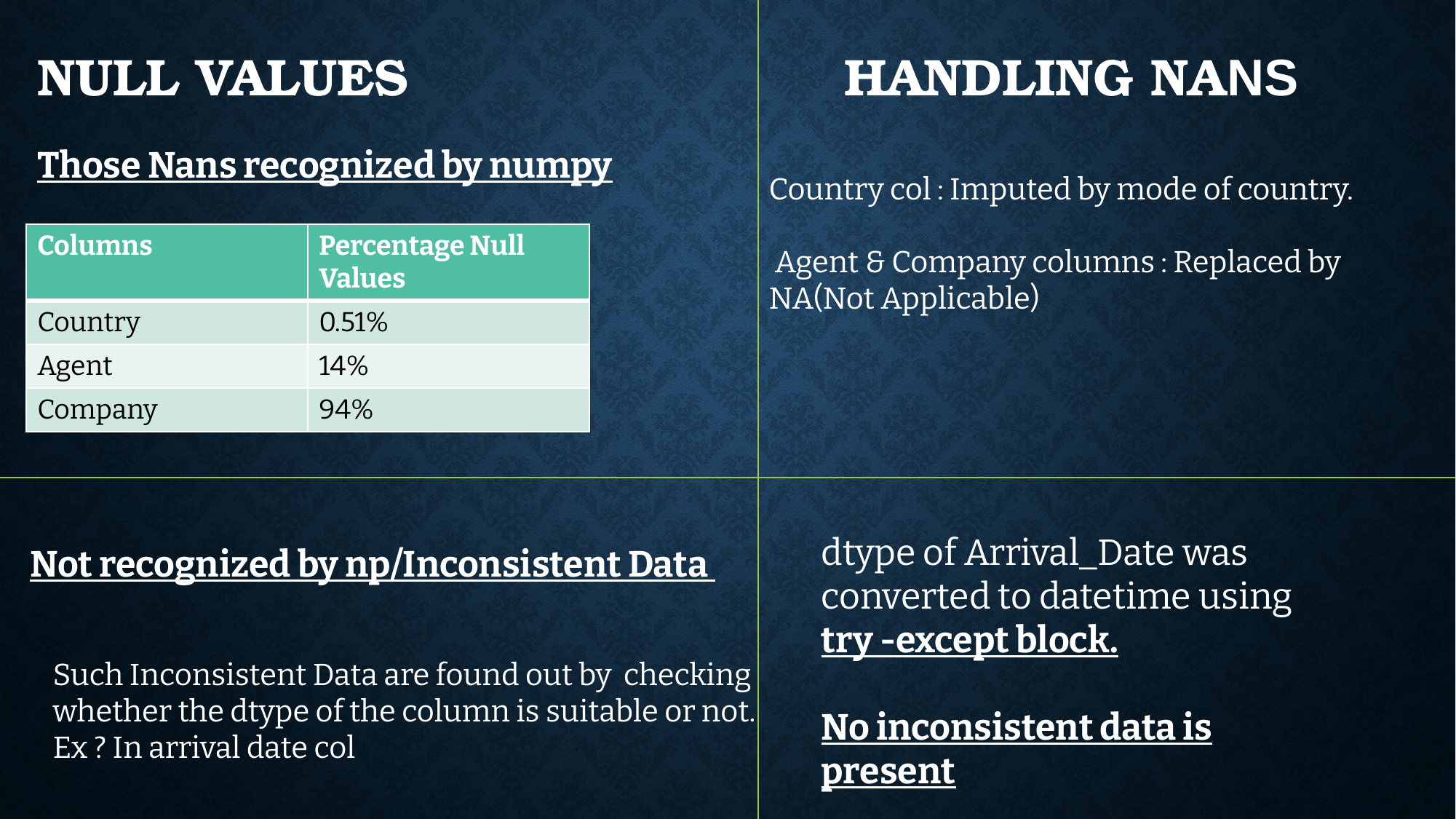

# Null Values                         Handling NaNs
Those Nans recognized by numpy
Country col : Imputed by mode of country.

 Agent & Company columns : Replaced by NA(Not Applicable)
| Columns | Percentage Null Values |
| --- | --- |
| Country | 0.51% |
| Agent | 14% |
| Company | 94% |
dtype of Arrival_Date was converted to datetime using try -except block.

No inconsistent data is present

Not recognized by np/Inconsistent Data
Such Inconsistent Data are found out by  checking whether the dtype of the column is suitable or not. Ex ? In arrival date col